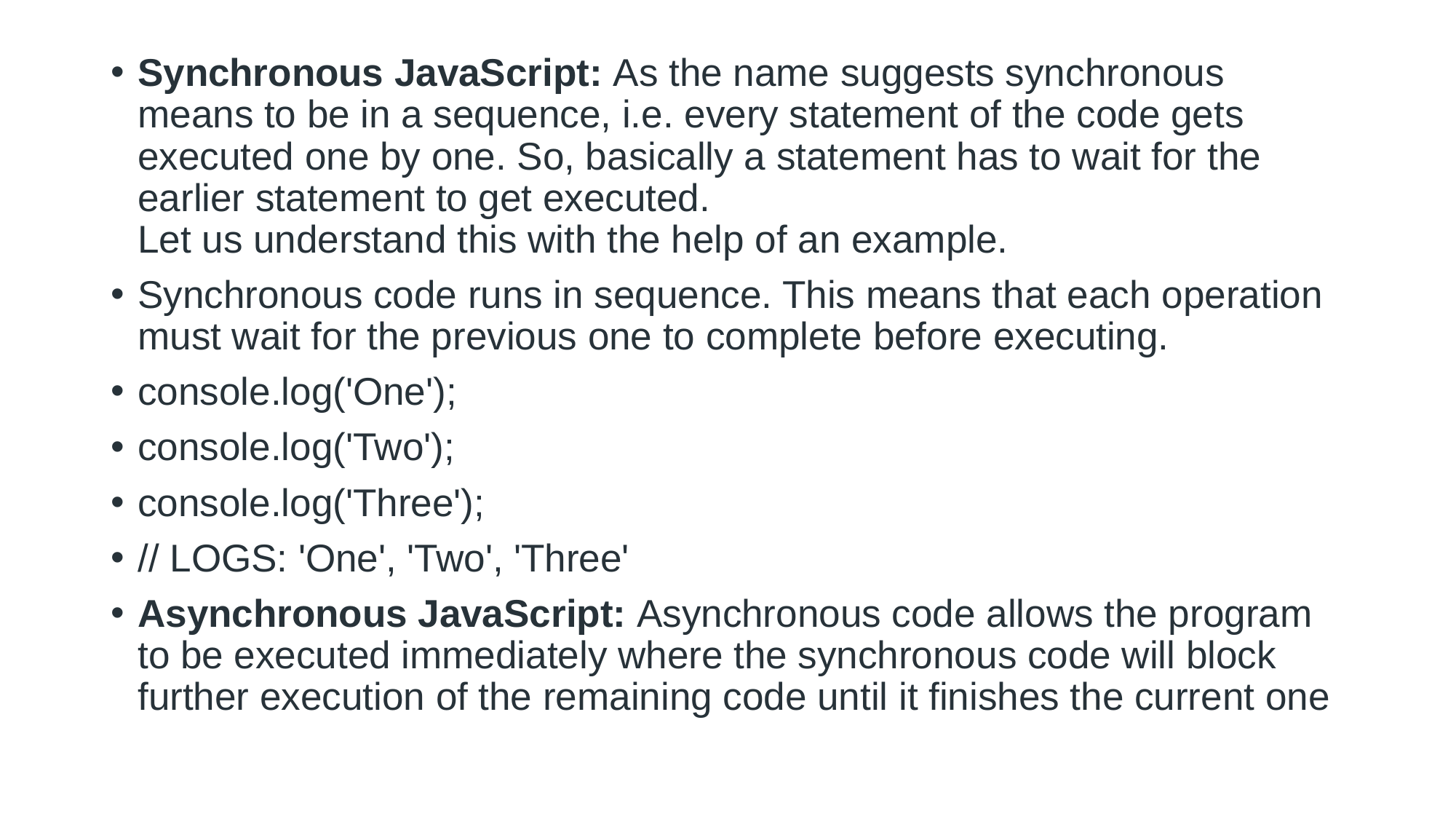

Synchronous JavaScript: As the name suggests synchronous means to be in a sequence, i.e. every statement of the code gets executed one by one. So, basically a statement has to wait for the earlier statement to get executed.
Let us understand this with the help of an example.
Synchronous code runs in sequence. This means that each operation must wait for the previous one to complete before executing.
console.log('One');
console.log('Two');
console.log('Three');
// LOGS: 'One', 'Two', 'Three'
Asynchronous JavaScript: Asynchronous code allows the program to be executed immediately where the synchronous code will block further execution of the remaining code until it finishes the current one